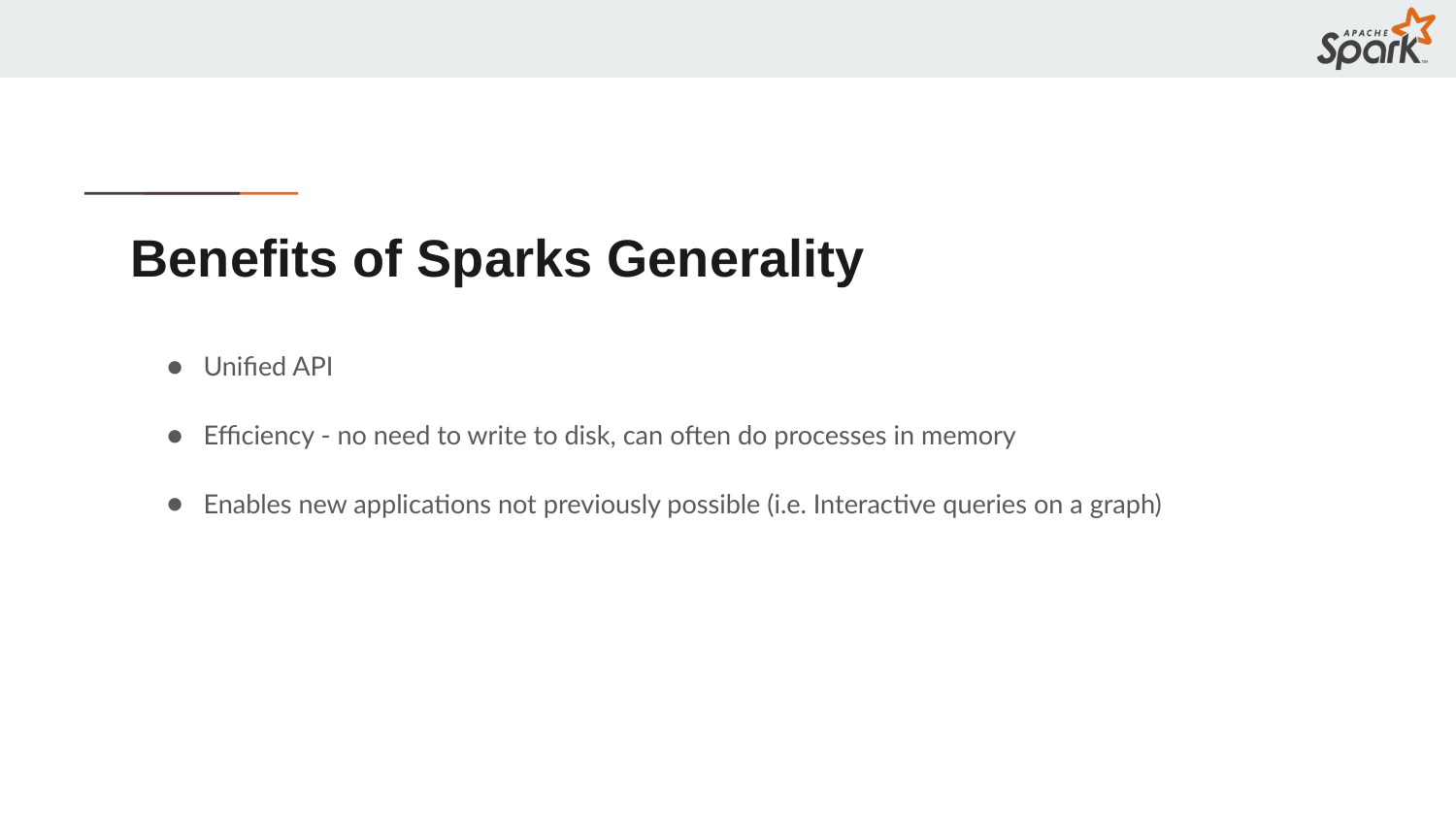

# Benefits of Sparks Generality
Unified API
Efficiency - no need to write to disk, can often do processes in memory
Enables new applications not previously possible (i.e. Interactive queries on a graph)